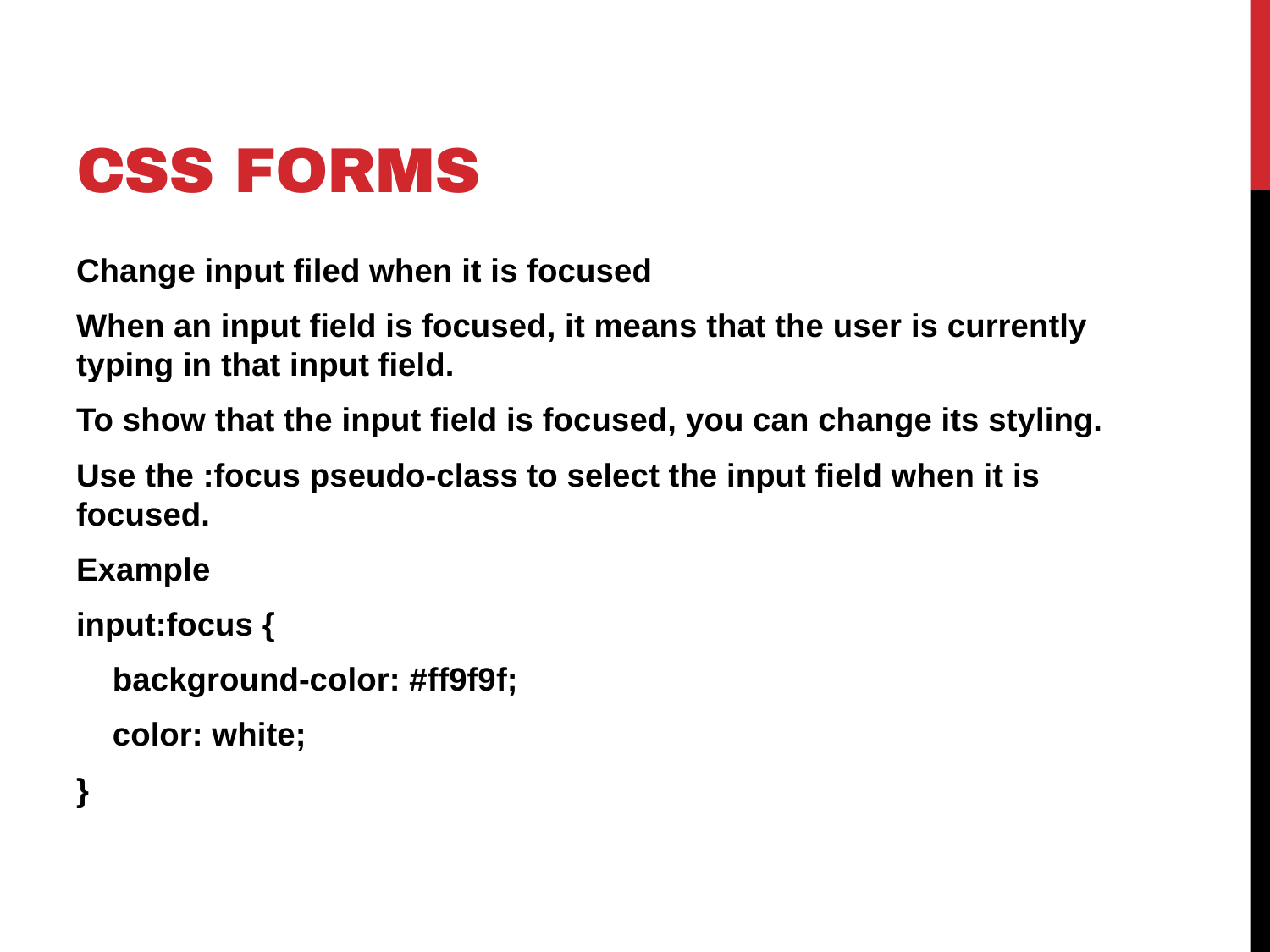

# Css forms
Change input filed when it is focused
When an input field is focused, it means that the user is currently typing in that input field.
To show that the input field is focused, you can change its styling.
Use the :focus pseudo-class to select the input field when it is focused.
Example
input:focus {
    background-color: #ff9f9f;
    color: white;
}